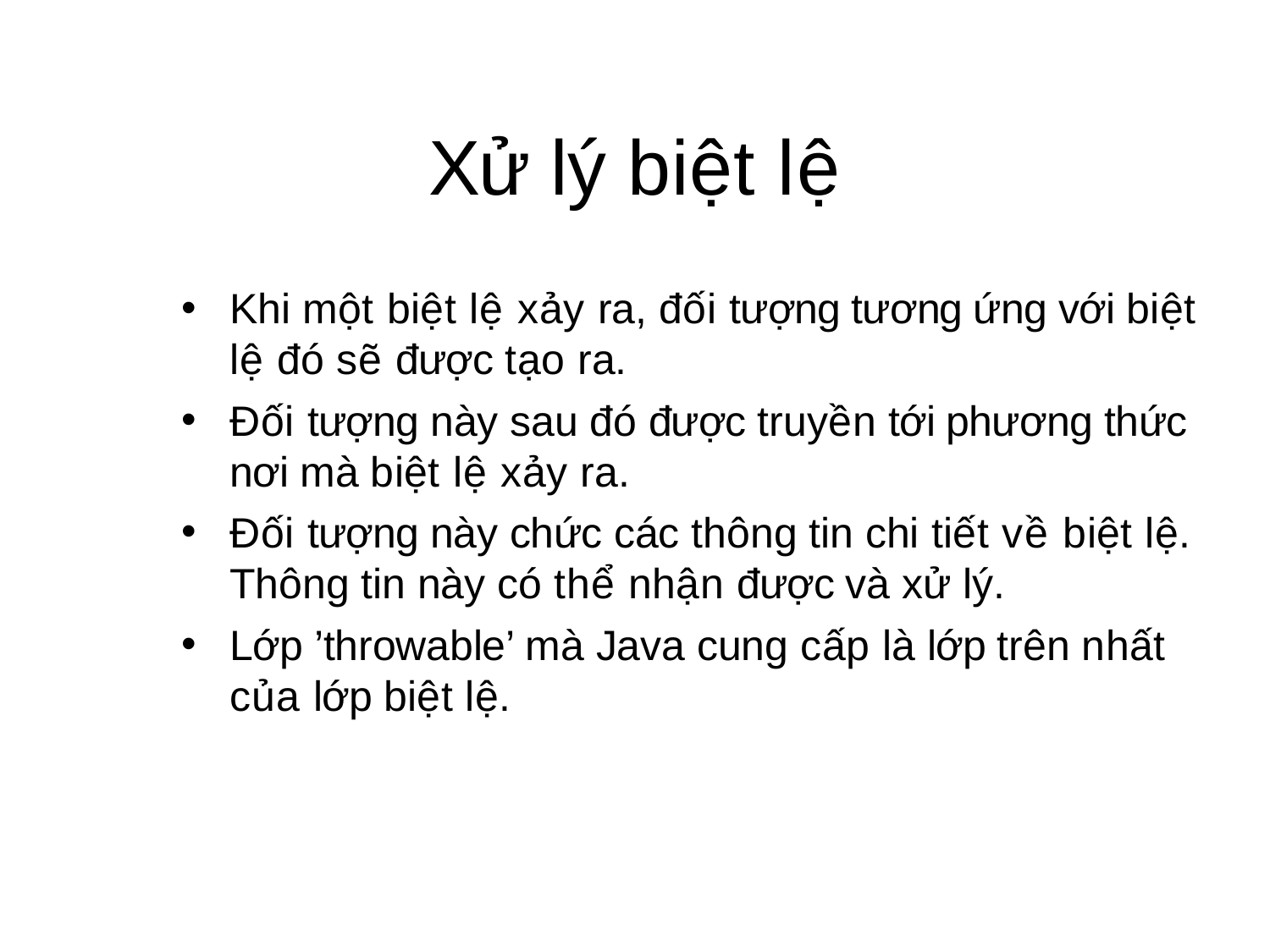

# Xử lý biệt lệ
Khi một biệt lệ xảy ra, đối tượng tương ứng với biệt  lệ đó sẽ được tạo ra.
Đối tượng này sau đó được truyền tới phương thức  nơi mà biệt lệ xảy ra.
Đối tượng này chức các thông tin chi tiết về biệt lệ.  Thông tin này có thể nhận được và xử lý.
Lớp ’throwable’ mà Java cung cấp là lớp trên nhất  của lớp biệt lệ.
•
•
•
•